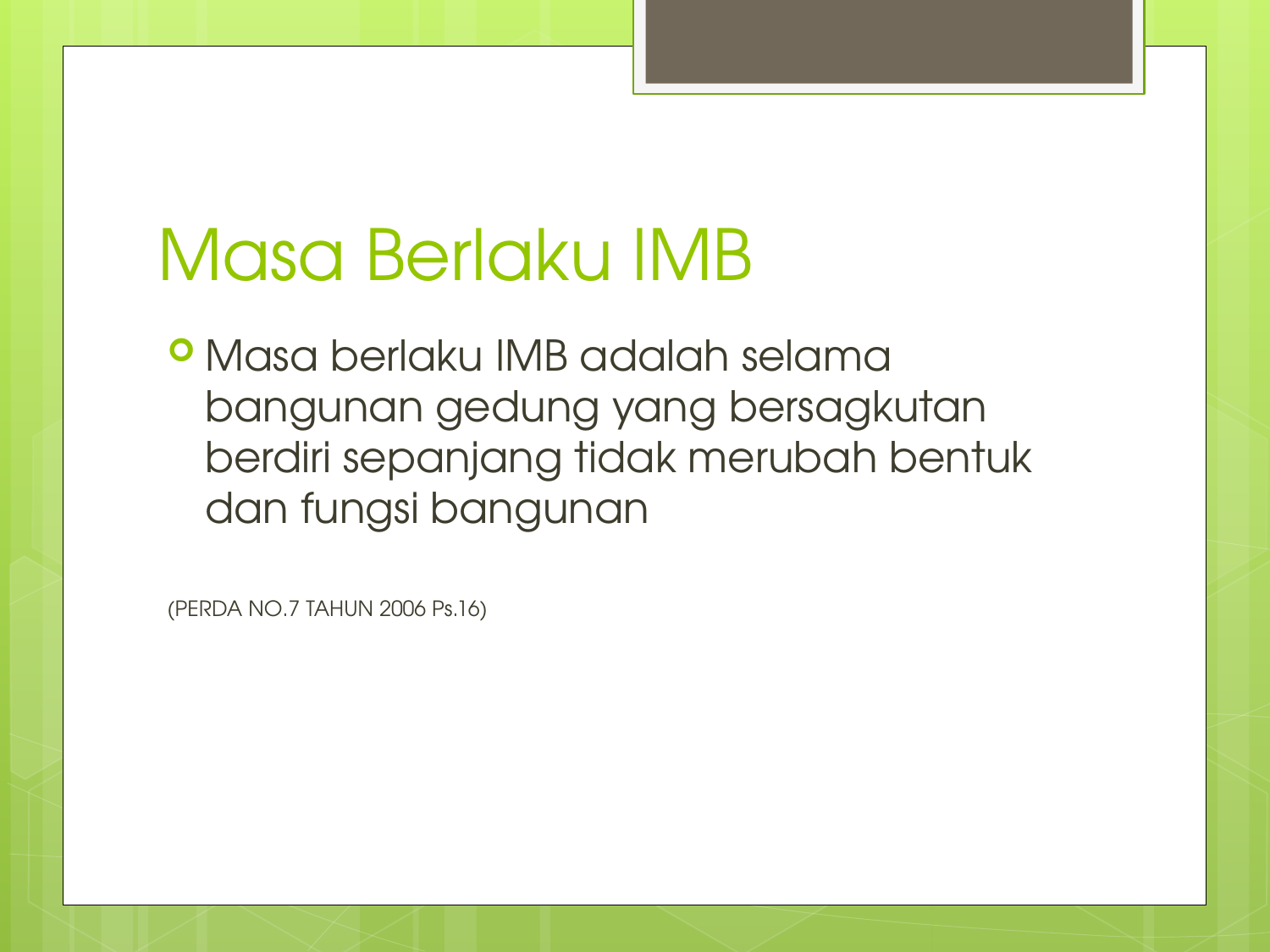

# Masa Berlaku IMB
Masa berlaku IMB adalah selama bangunan gedung yang bersagkutan berdiri sepanjang tidak merubah bentuk dan fungsi bangunan

(PERDA NO.7 TAHUN 2006 Ps.16)